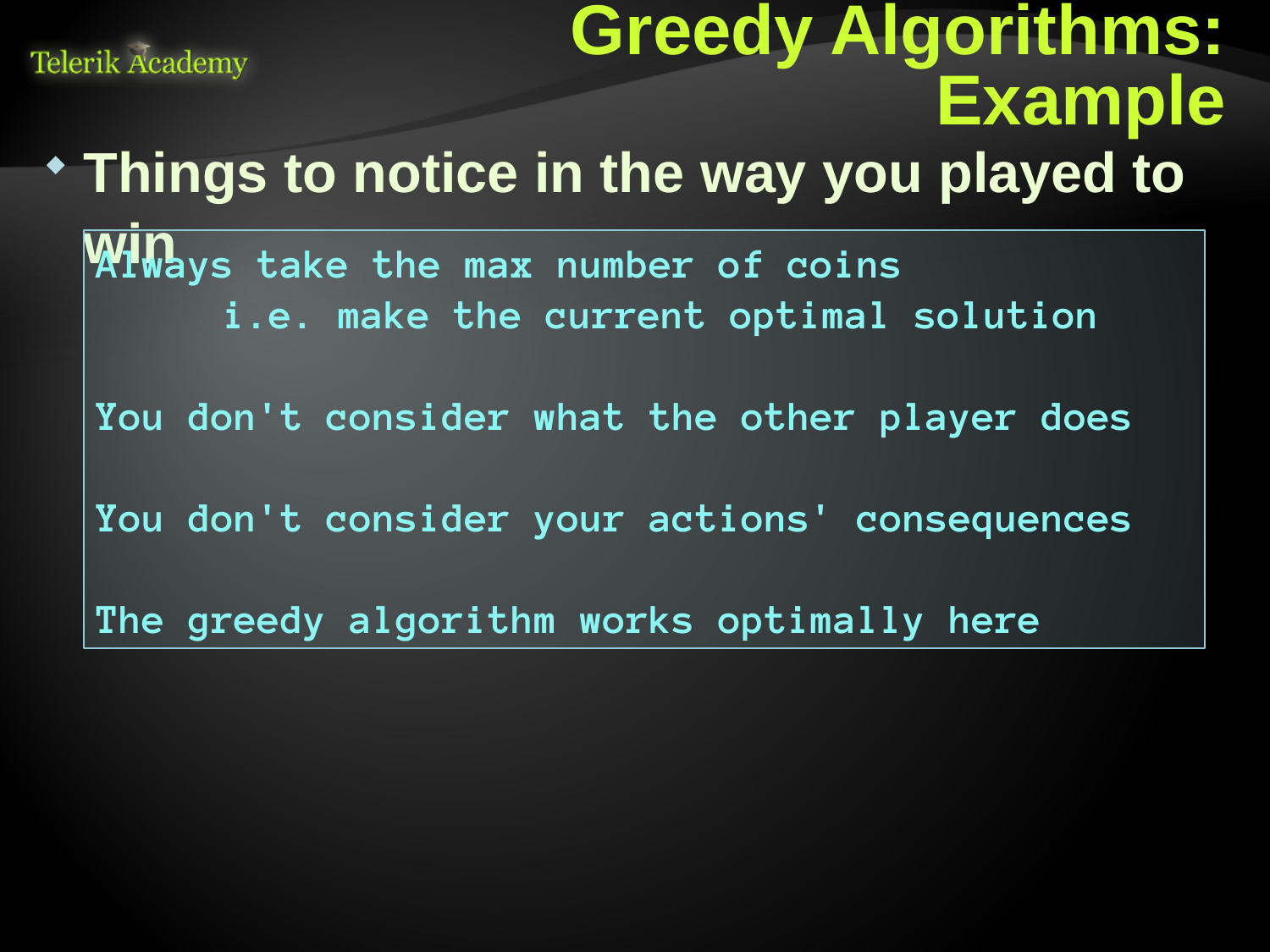

# Greedy Algorithms: Example
Things to notice in the way you played to win
Always take the max number of coins
	i.e. make the current optimal solution

You don't consider what the other player does

You don't consider your actions' consequences

The greedy algorithm works optimally here